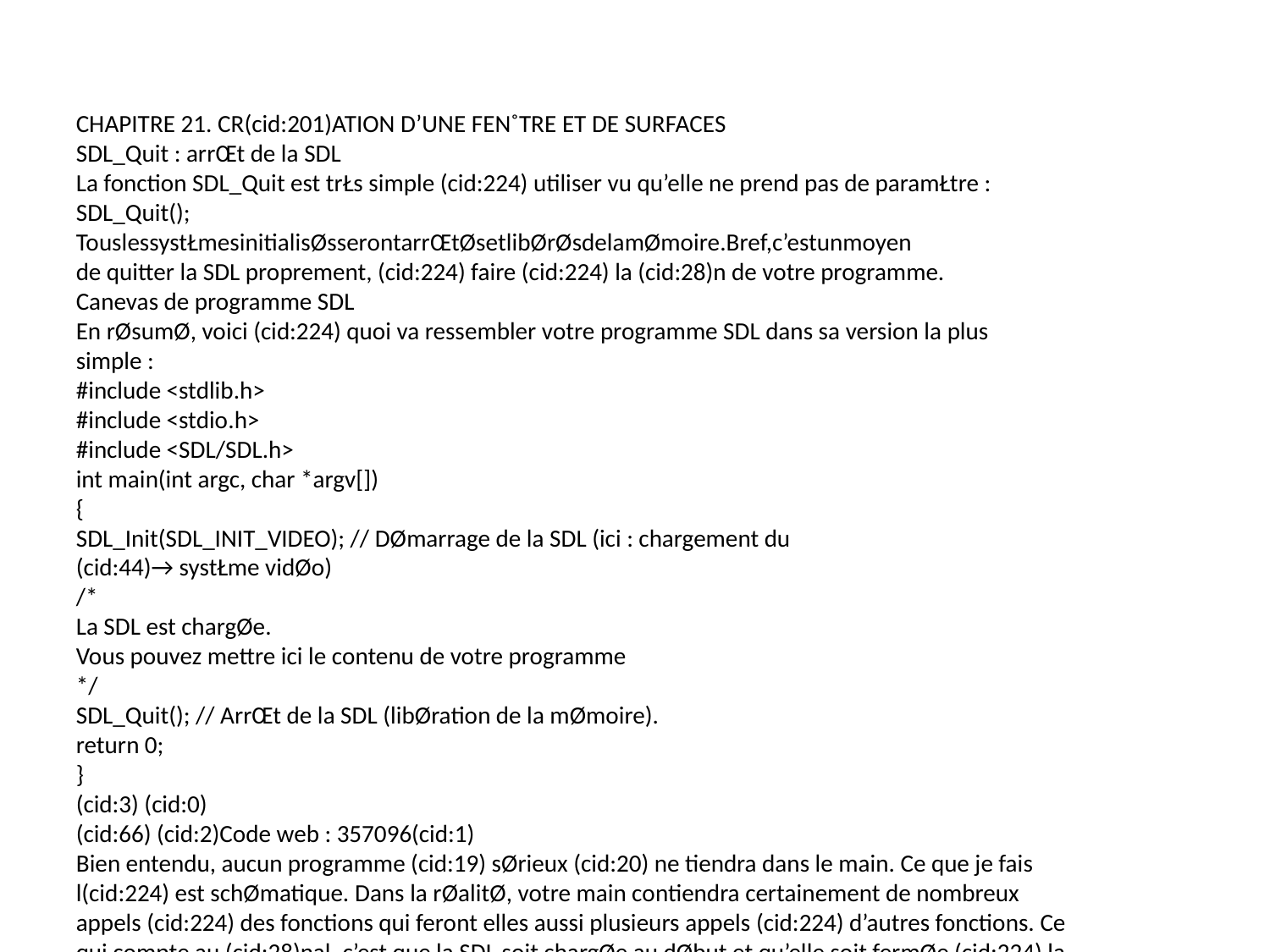

CHAPITRE 21. CR(cid:201)ATION D’UNE FEN˚TRE ET DE SURFACES
SDL_Quit : arrŒt de la SDL
La fonction SDL_Quit est trŁs simple (cid:224) utiliser vu qu’elle ne prend pas de paramŁtre :
SDL_Quit();
TouslessystŁmesinitialisØsserontarrŒtØsetlibØrØsdelamØmoire.Bref,c’estunmoyen
de quitter la SDL proprement, (cid:224) faire (cid:224) la (cid:28)n de votre programme.
Canevas de programme SDL
En rØsumØ, voici (cid:224) quoi va ressembler votre programme SDL dans sa version la plus
simple :
#include <stdlib.h>
#include <stdio.h>
#include <SDL/SDL.h>
int main(int argc, char *argv[])
{
SDL_Init(SDL_INIT_VIDEO); // DØmarrage de la SDL (ici : chargement du
(cid:44)→ systŁme vidØo)
/*
La SDL est chargØe.
Vous pouvez mettre ici le contenu de votre programme
*/
SDL_Quit(); // ArrŒt de la SDL (libØration de la mØmoire).
return 0;
}
(cid:3) (cid:0)
(cid:66) (cid:2)Code web : 357096(cid:1)
Bien entendu, aucun programme (cid:19) sØrieux (cid:20) ne tiendra dans le main. Ce que je fais
l(cid:224) est schØmatique. Dans la rØalitØ, votre main contiendra certainement de nombreux
appels (cid:224) des fonctions qui feront elles aussi plusieurs appels (cid:224) d’autres fonctions. Ce
qui compte au (cid:28)nal, c’est que la SDL soit chargØe au dØbut et qu’elle soit fermØe (cid:224) la
(cid:28)n quand vous n’en avez plus besoin.
GØrer les erreurs
La fonction SDL_Init renvoie une valeur :
(cid:21) -1 en cas d’erreur;
(cid:21) 0 si tout s’est bien passØ.
308